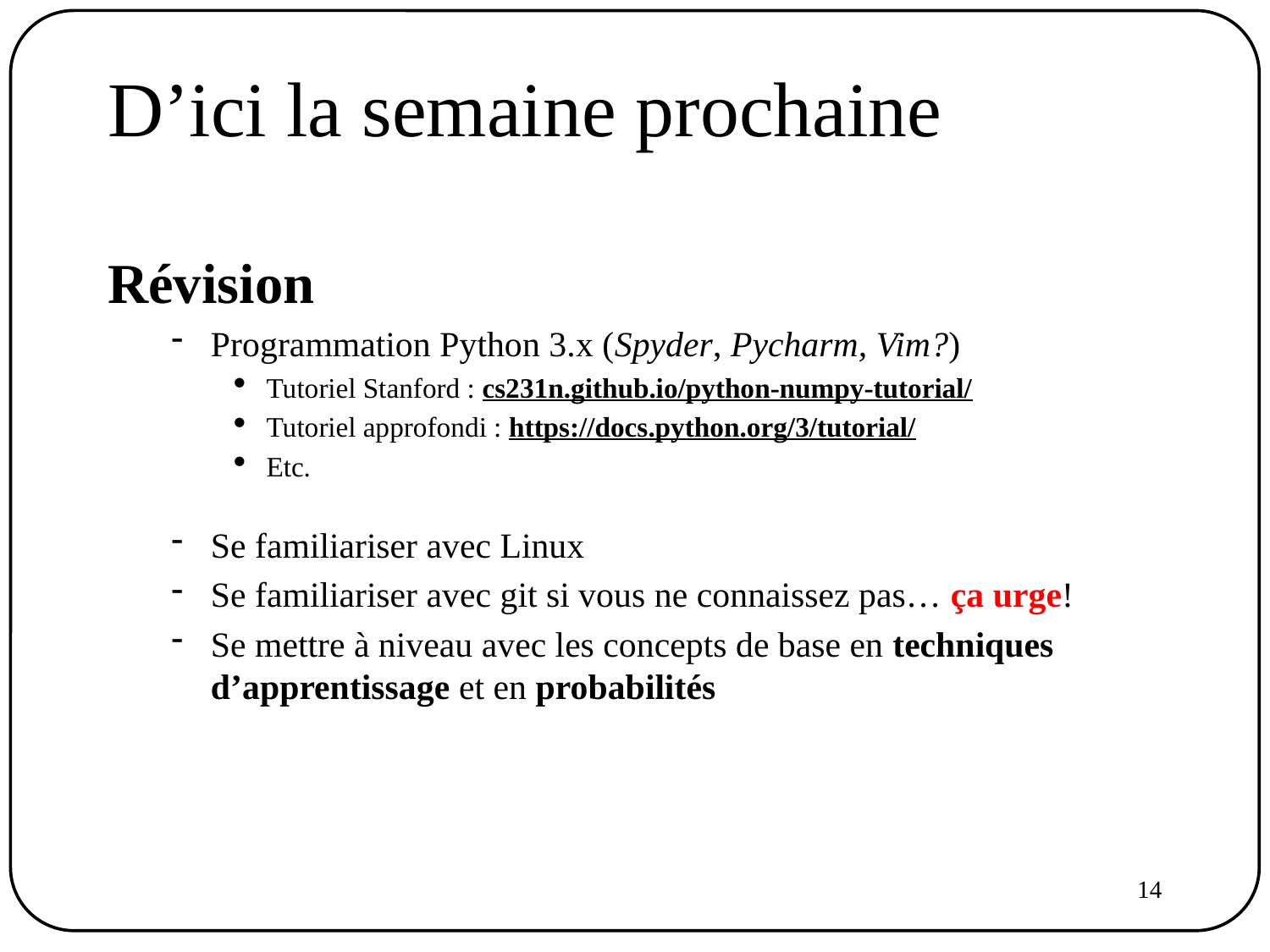

D’ici la semaine prochaine
Révision
Programmation Python 3.x (Spyder, Pycharm, Vim?)
Tutoriel Stanford : cs231n.github.io/python-numpy-tutorial/
Tutoriel approfondi : https://docs.python.org/3/tutorial/
Etc.

Se familiariser avec Linux
Se familiariser avec git si vous ne connaissez pas… ça urge!
Se mettre à niveau avec les concepts de base en techniques d’apprentissage et en probabilités
14